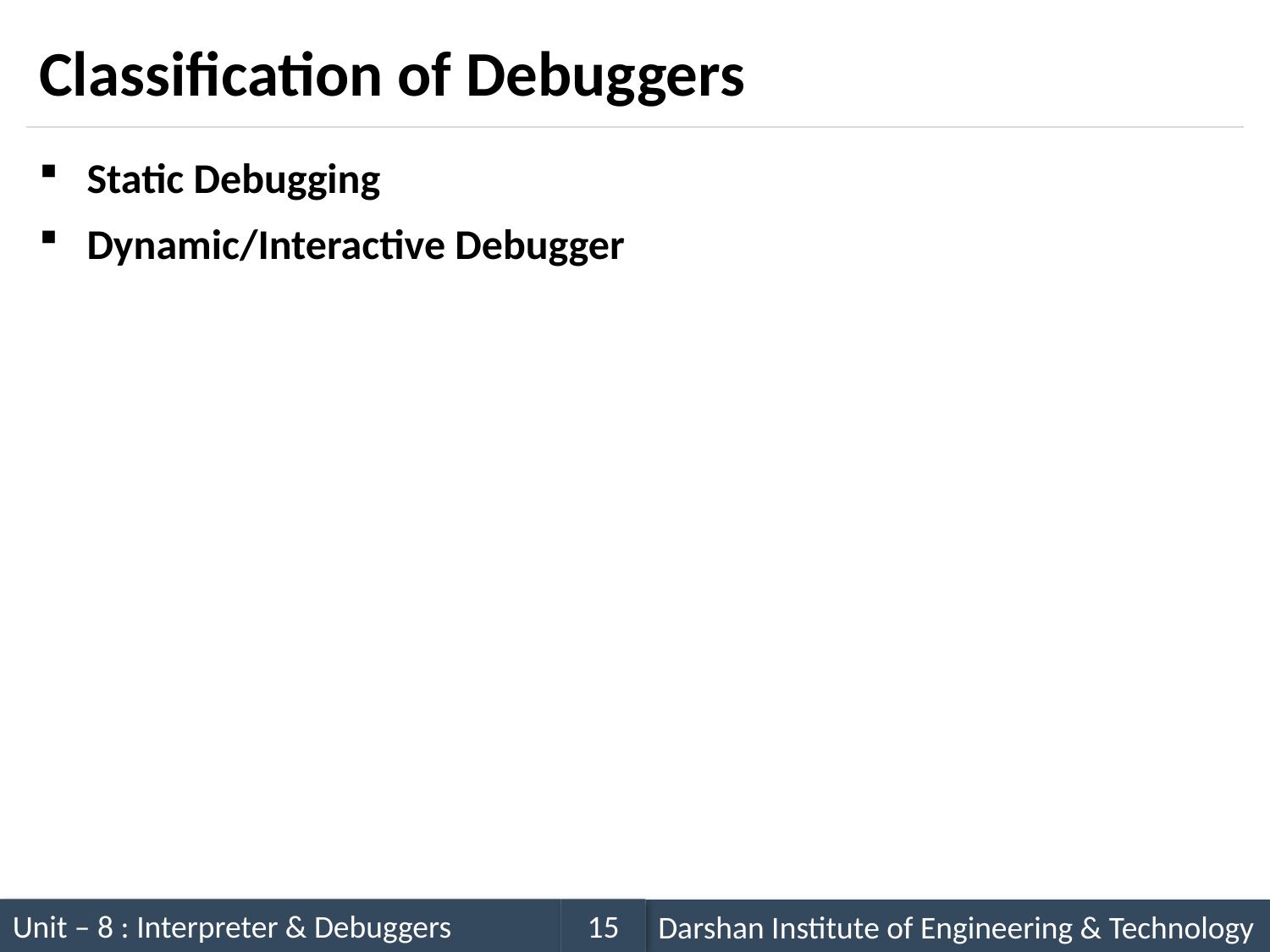

# Classification of Debuggers
Static Debugging
Dynamic/Interactive Debugger